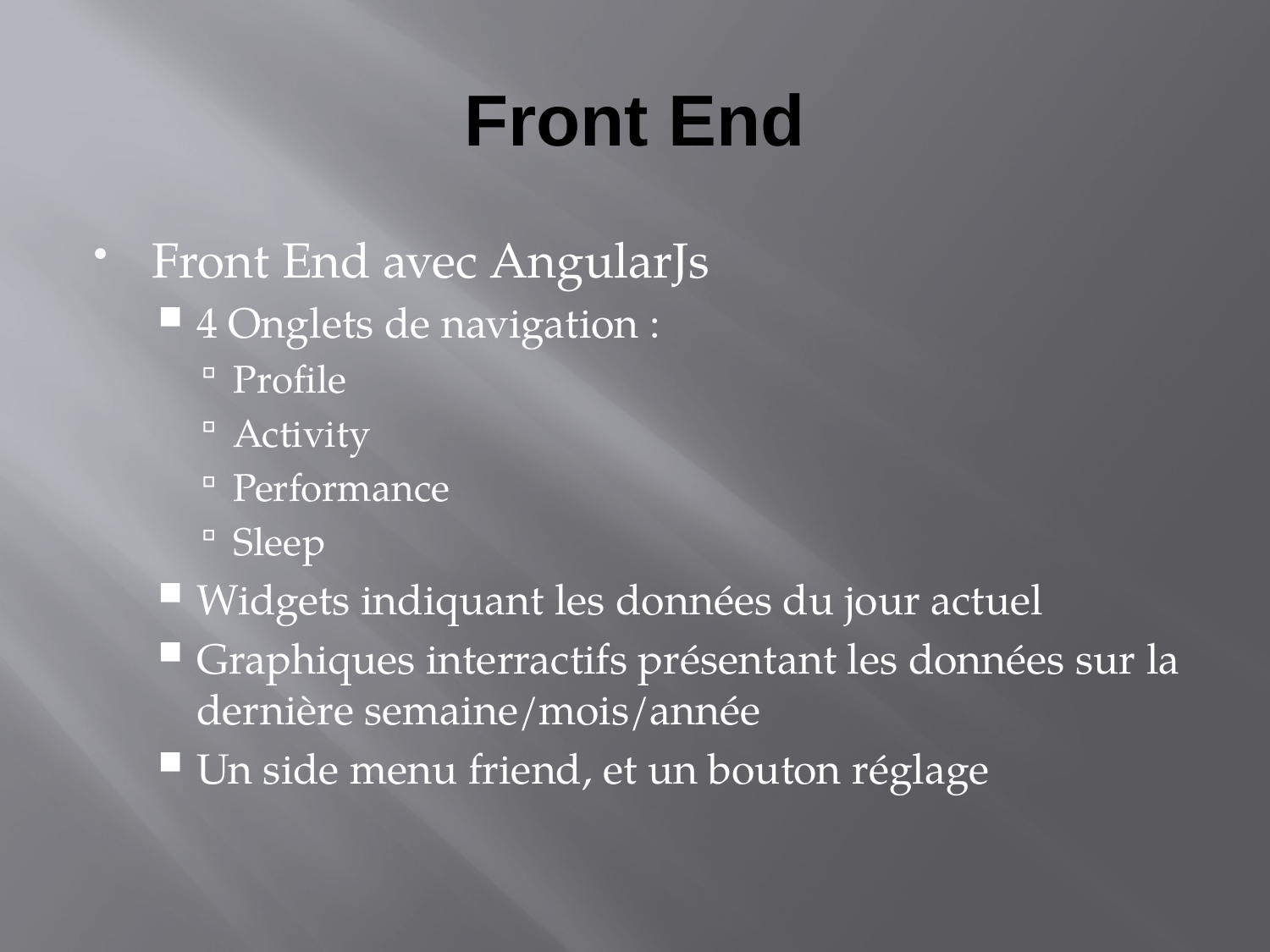

# Front End
Front End avec AngularJs
4 Onglets de navigation :
Profile
Activity
Performance
Sleep
Widgets indiquant les données du jour actuel
Graphiques interractifs présentant les données sur la dernière semaine/mois/année
Un side menu friend, et un bouton réglage